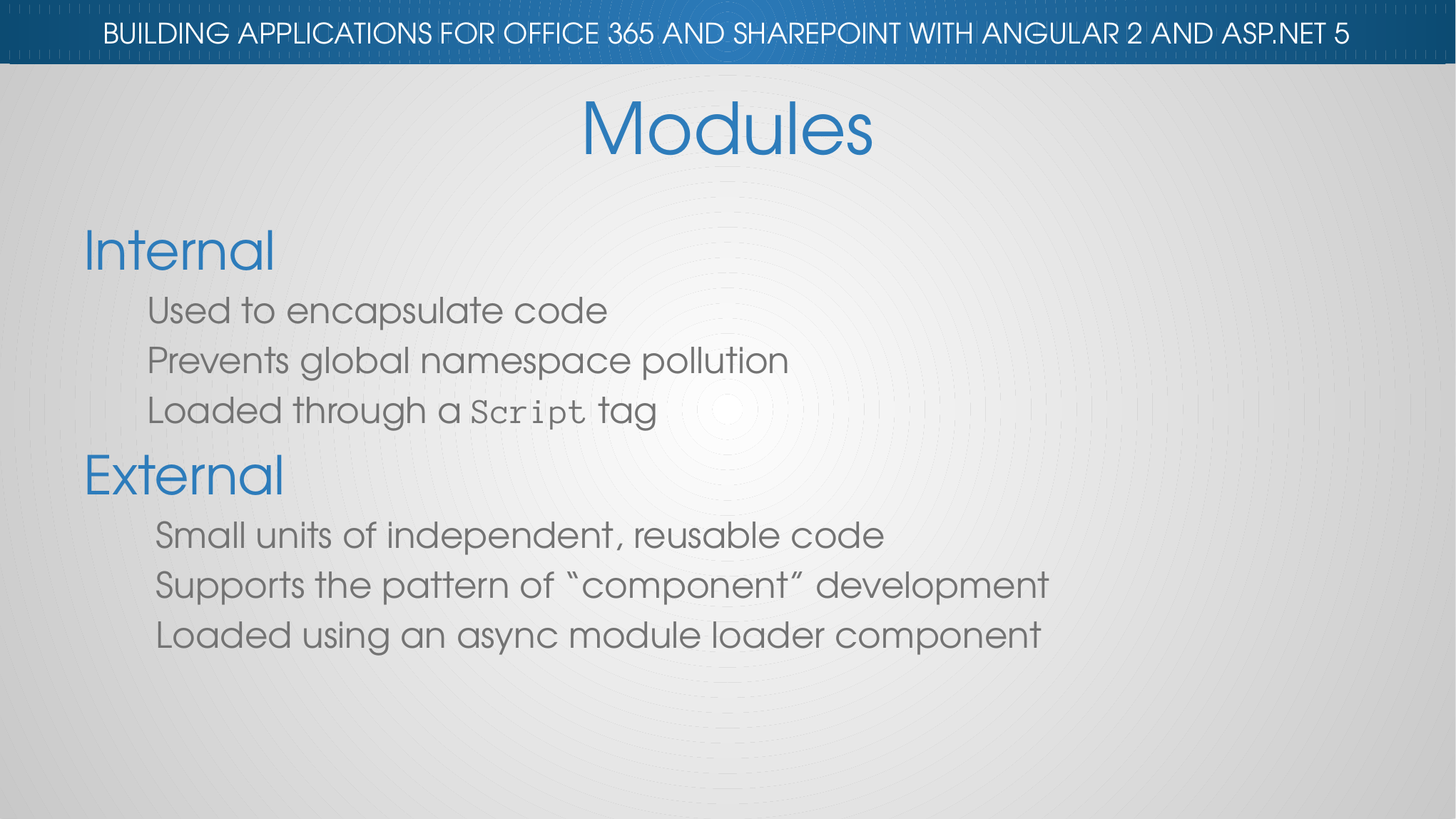

# Modules
Internal
Used to encapsulate code
Prevents global namespace pollution
Loaded through a Script tag
External
Small units of independent, reusable code
Supports the pattern of “component” development
Loaded using an async module loader component